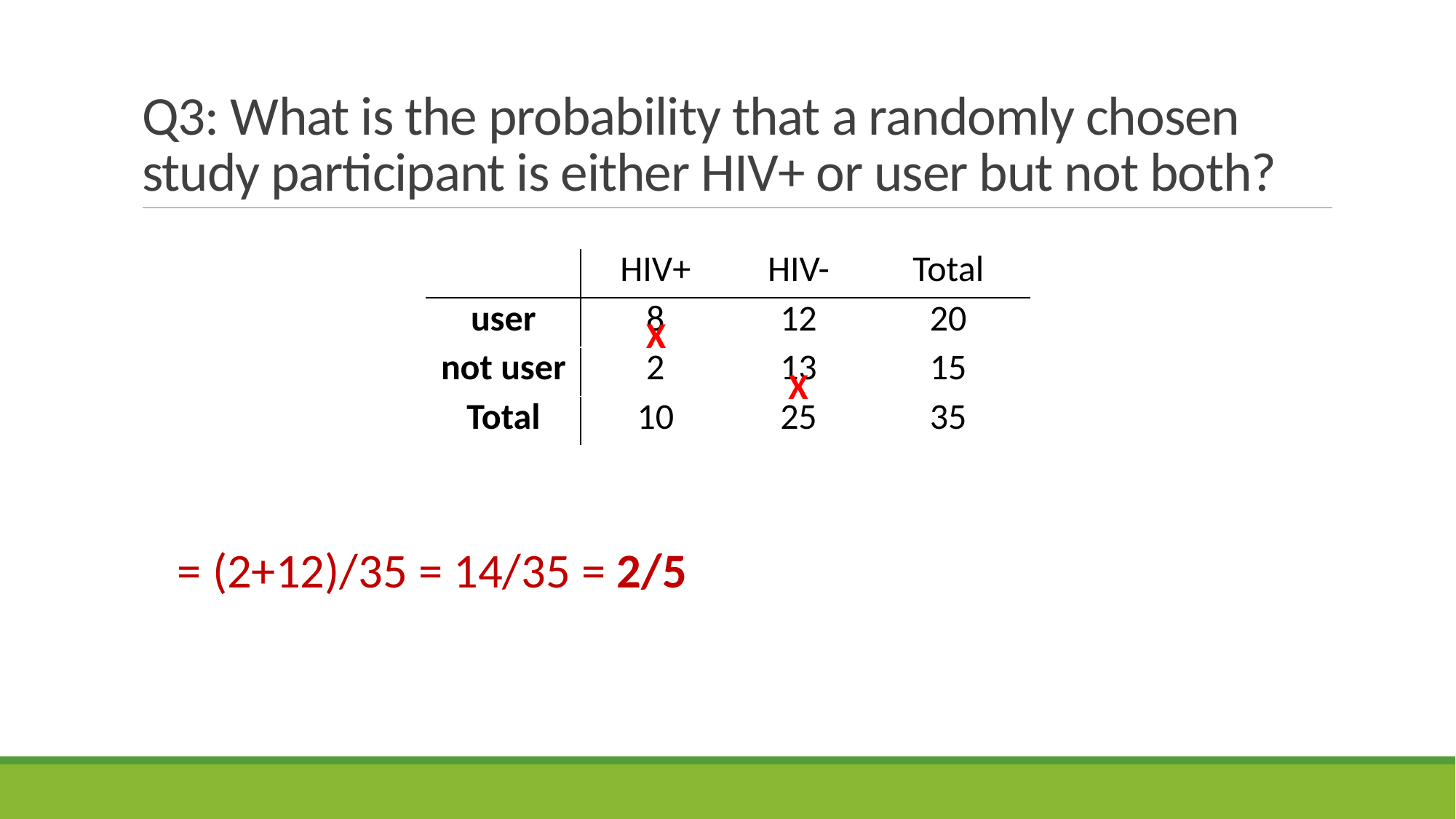

# Q3: What is the probability that a randomly chosen study participant is either HIV+ or user but not both?
|  | HIV+ | HIV- | Total |
| --- | --- | --- | --- |
| user | 8 | 12 | 20 |
| not user | 2 | 13 | 15 |
| Total | 10 | 25 | 35 |
X
X
= (2+12)/35 = 14/35 = 2/5